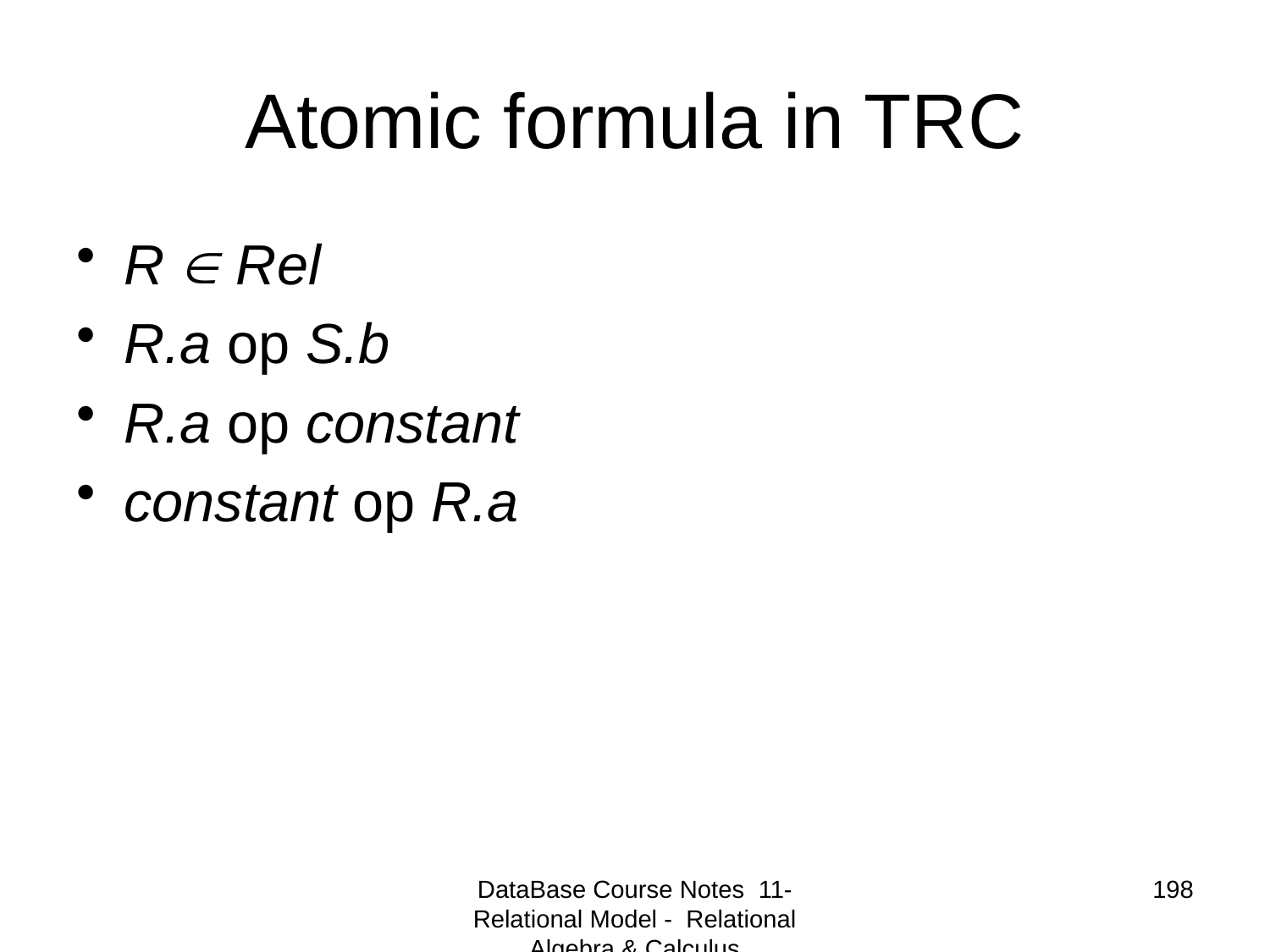

# Atomic formula in TRC
R ∈ Rel
R.a op S.b
R.a op constant
constant op R.a

DataBase Course Notes  11- Relational Model -  Relational Algebra & Calculus
198